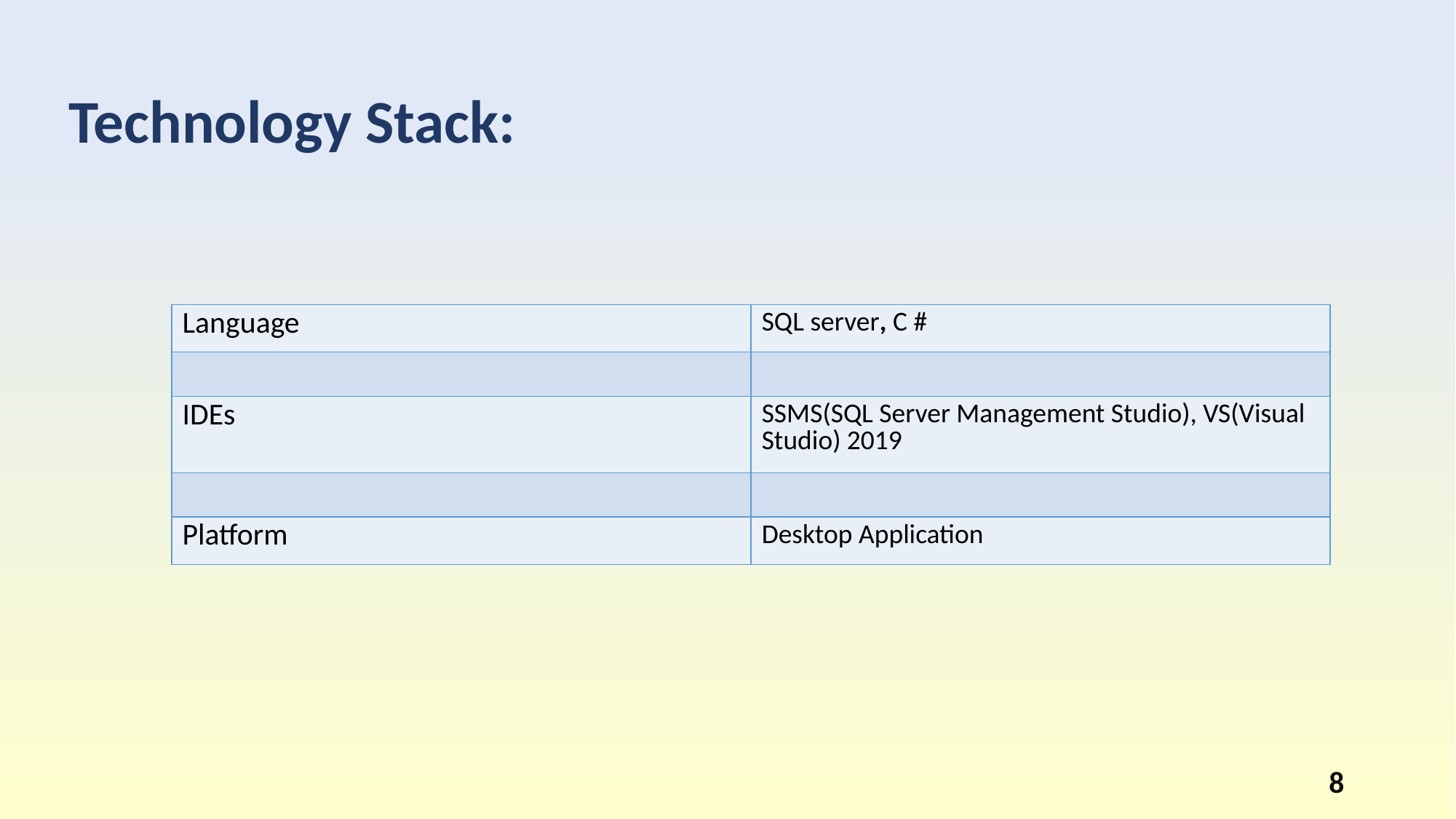

Technology Stack:
| Language | SQL server, C # |
| --- | --- |
|  |  |
| IDEs | SSMS(SQL Server Management Studio), VS(Visual Studio) 2019 |
|  |  |
| Platform | Desktop Application |
8